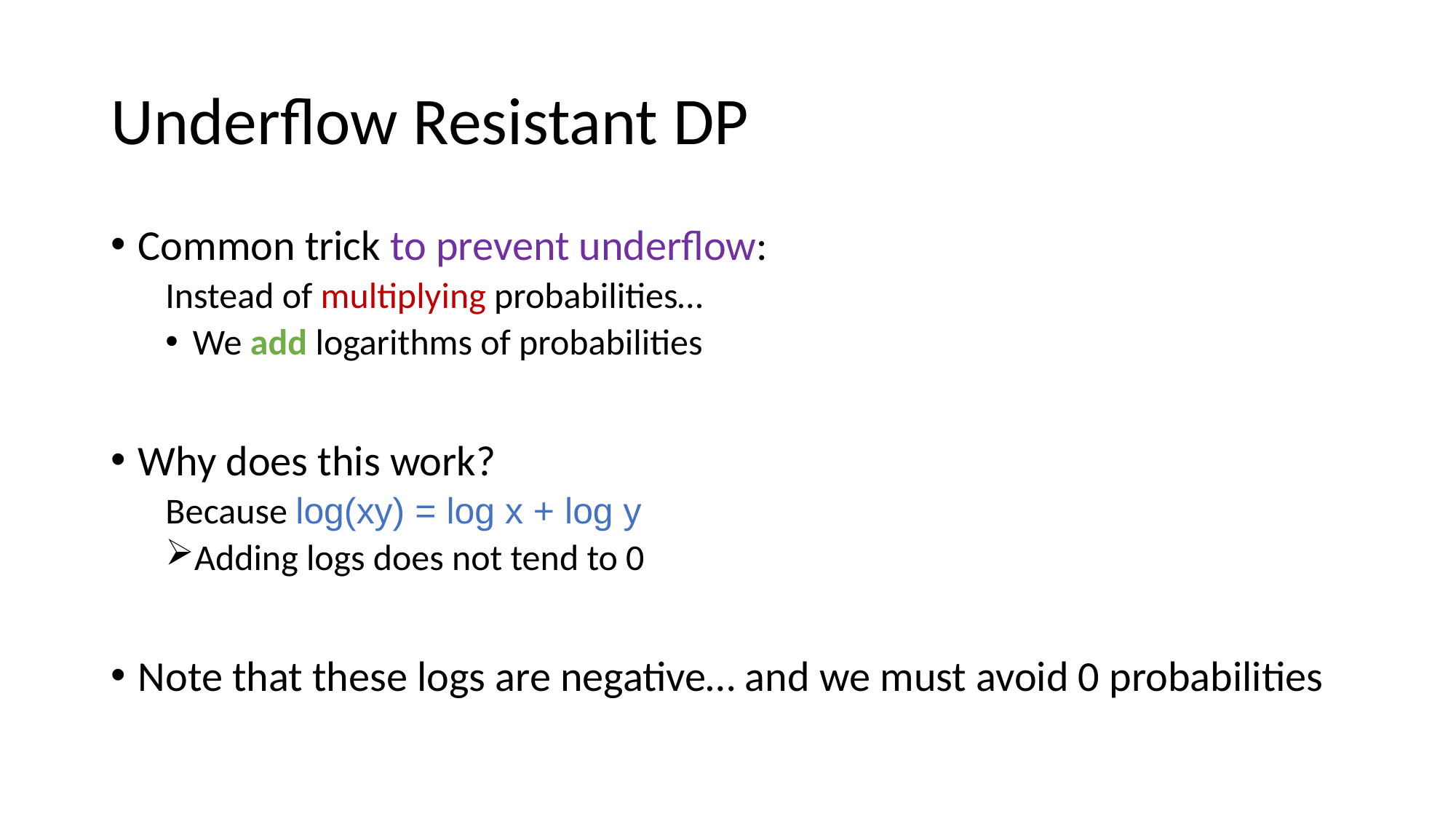

# Underflow Resistant DP
Common trick to prevent underflow:
Instead of multiplying probabilities…
We add logarithms of probabilities

Why does this work?
Because log(xy) = log x + log y
Adding logs does not tend to 0

Note that these logs are negative… and we must avoid 0 probabilities